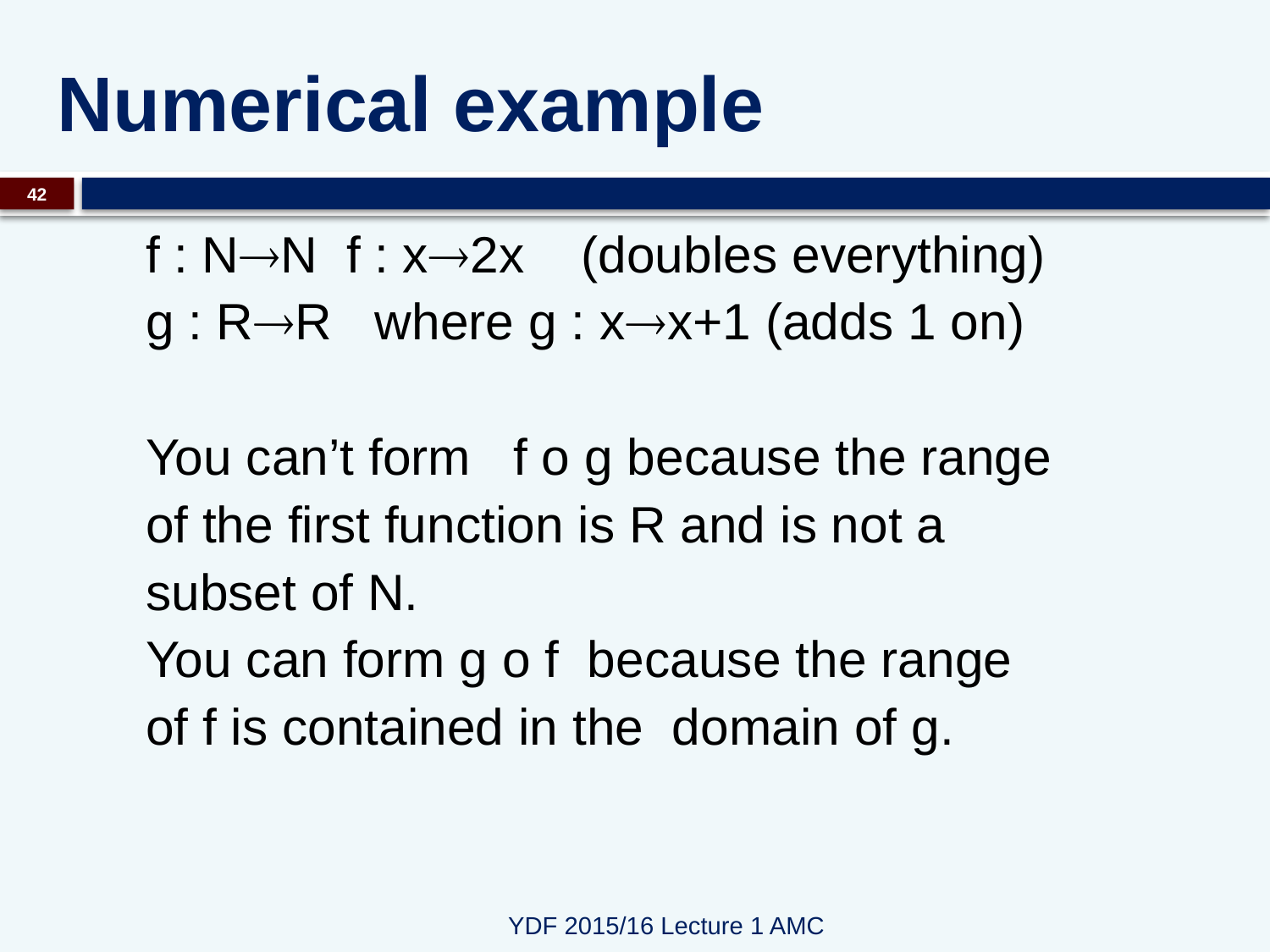

# Numerical example
42
f : N→N  f : x→2x    (doubles everything)
g : R→R   where g : x→x+1 (adds 1 on)

You can’t form   f o g because the range
of the first function is R and is not a
subset of N.
You can form g o f  because the range
of f is contained in the  domain of g.

YDF 2015/16 Lecture 1 AMC